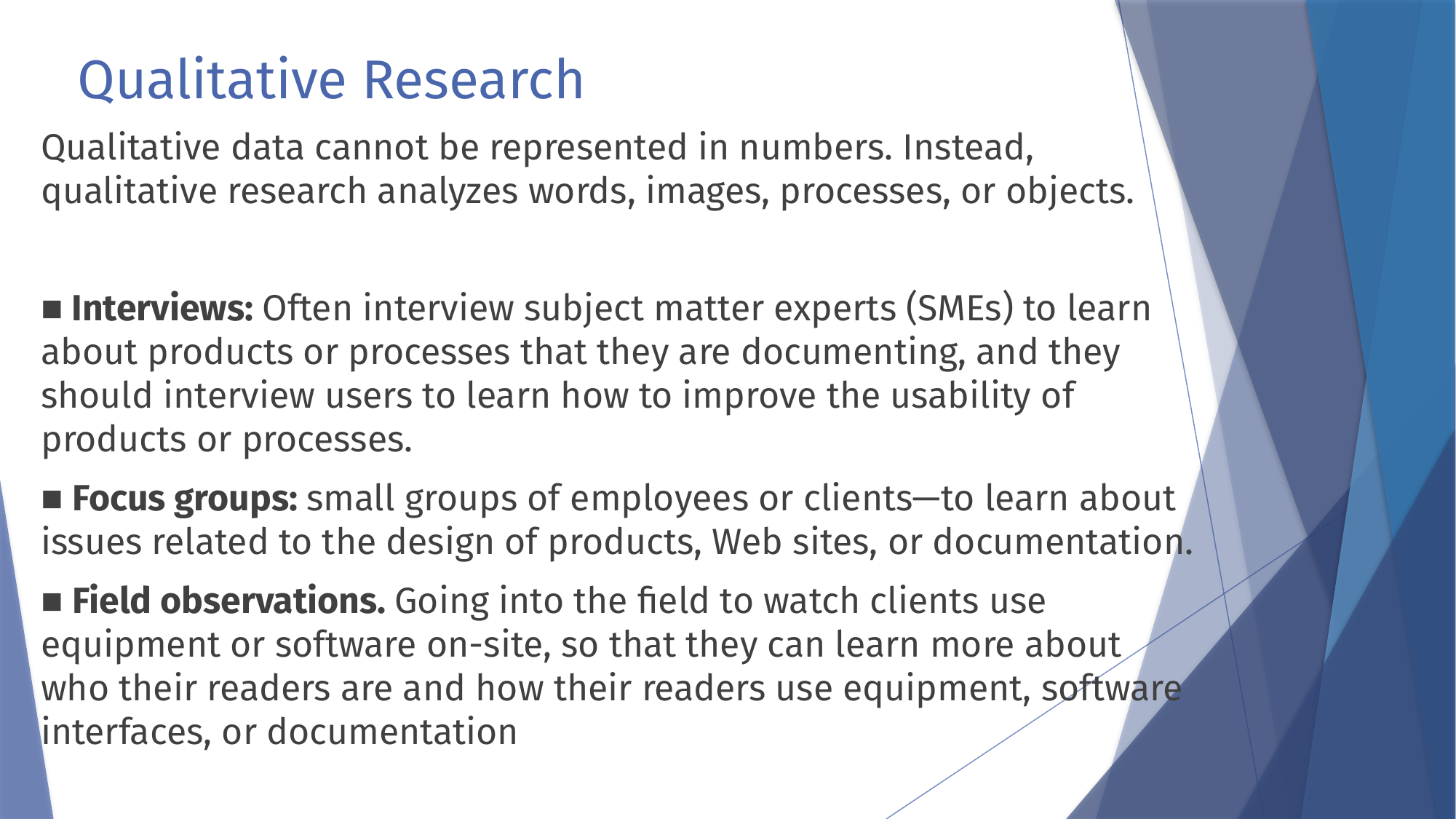

# Qualitative Research
Qualitative data cannot be represented in numbers. Instead, qualitative research analyzes words, images, processes, or objects.

■ Interviews: Often interview subject matter experts (SMEs) to learn about products or processes that they are documenting, and they should interview users to learn how to improve the usability of products or processes.
■ Focus groups: small groups of employees or clients—to learn about issues related to the design of products, Web sites, or documentation.
■ Field observations. Going into the field to watch clients use equipment or software on-site, so that they can learn more about who their readers are and how their readers use equipment, software interfaces, or documentation